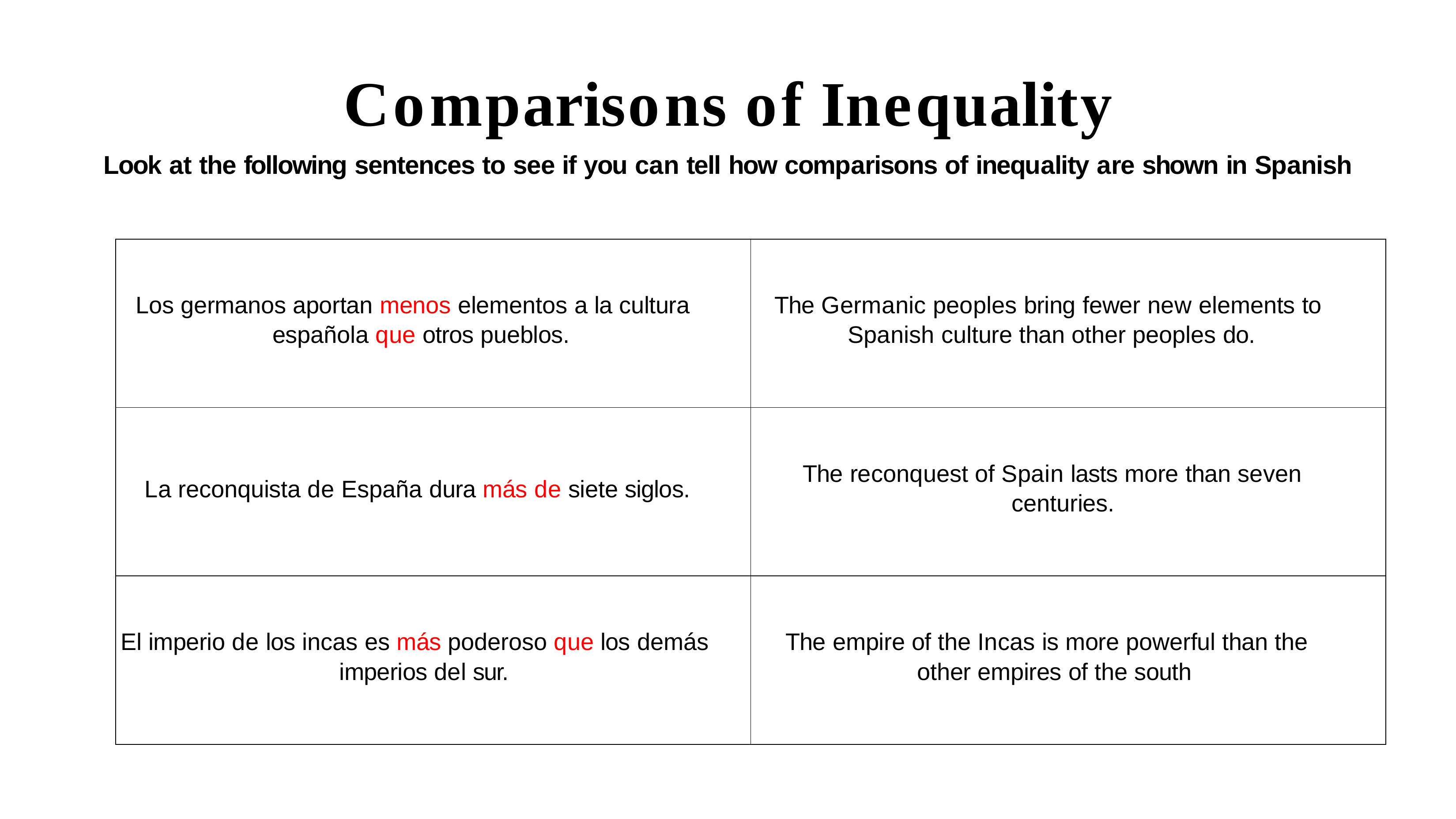

# Comparisons of Inequality
Look at the following sentences to see if you can tell how comparisons of inequality are shown in Spanish
| Los germanos aportan menos elementos a la cultura española que otros pueblos. | The Germanic peoples bring fewer new elements to Spanish culture than other peoples do. |
| --- | --- |
| La reconquista de España dura más de siete siglos. | The reconquest of Spain lasts more than seven centuries. |
| El imperio de los incas es más poderoso que los demás imperios del sur. | The empire of the Incas is more powerful than the other empires of the south |